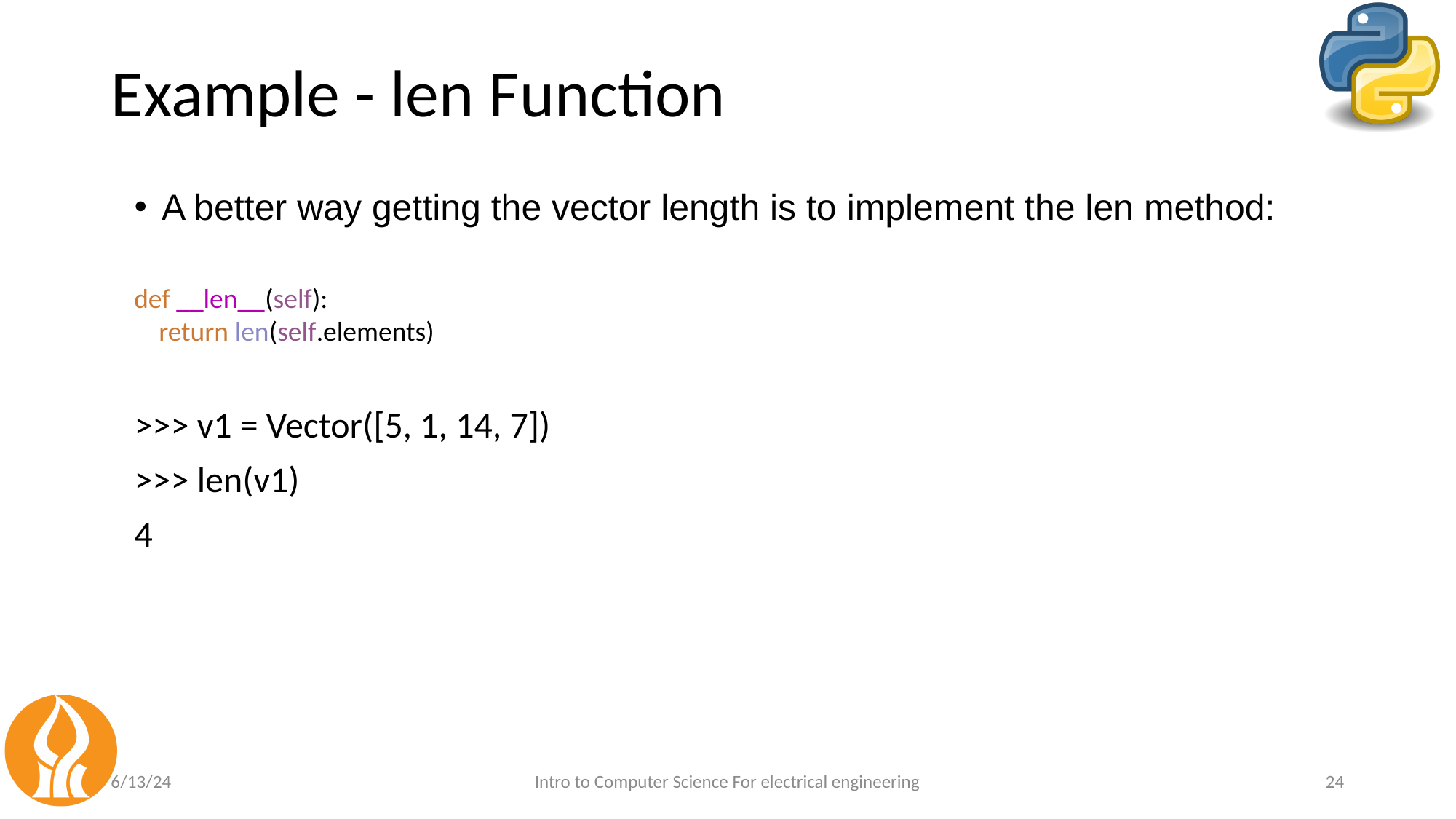

# Example - len Function
A better way getting the vector length is to implement the len method:

>>> v1 = Vector([5, 1, 14, 7])
>>> len(v1)
4

def __len__(self):
    return len(self.elements)
6/13/24
Intro to Computer Science For electrical engineering
24